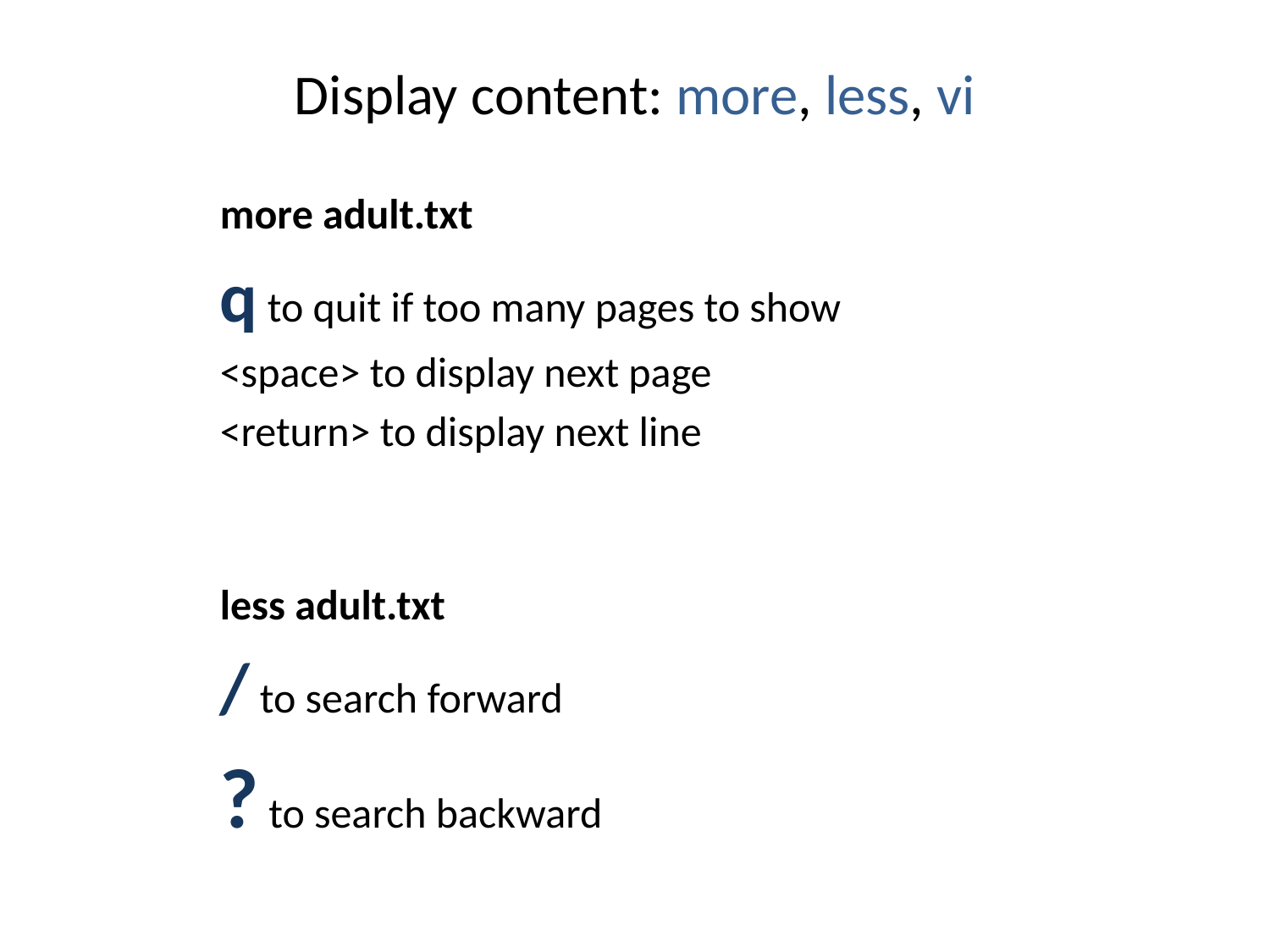

# Display content: more, less, vi
more adult.txt
q to quit if too many pages to show
<space> to display next page
<return> to display next line
less adult.txt
/ to search forward
? to search backward